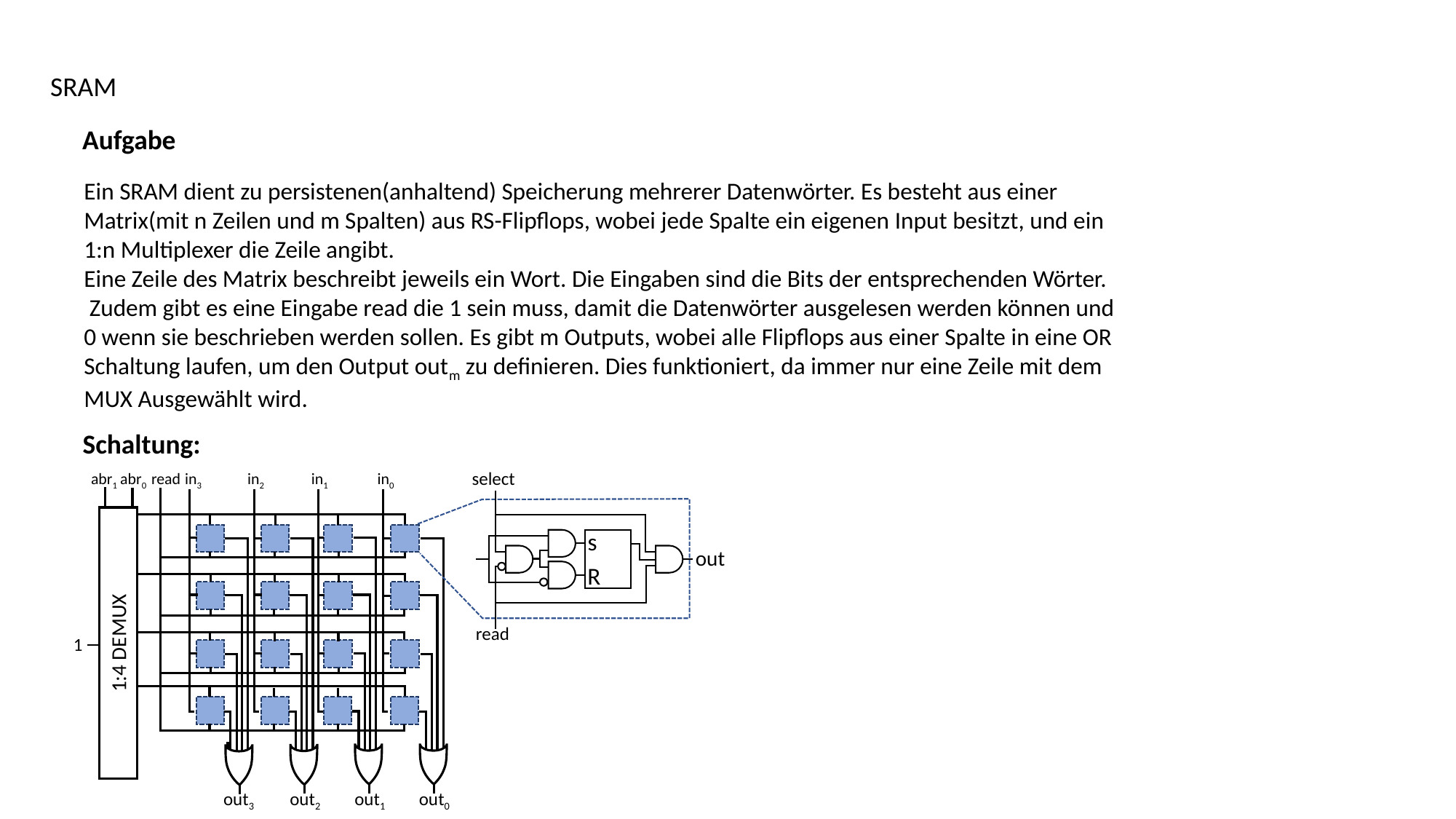

SRAM
Aufgabe
Ein SRAM dient zu persistenen(anhaltend) Speicherung mehrerer Datenwörter. Es besteht aus einer Matrix(mit n Zeilen und m Spalten) aus RS-Flipflops, wobei jede Spalte ein eigenen Input besitzt, und ein 1:n Multiplexer die Zeile angibt.
Eine Zeile des Matrix beschreibt jeweils ein Wort. Die Eingaben sind die Bits der entsprechenden Wörter.
 Zudem gibt es eine Eingabe read die 1 sein muss, damit die Datenwörter ausgelesen werden können und 0 wenn sie beschrieben werden sollen. Es gibt m Outputs, wobei alle Flipflops aus einer Spalte in eine OR Schaltung laufen, um den Output outm zu definieren. Dies funktioniert, da immer nur eine Zeile mit dem MUX Ausgewählt wird.
Schaltung:
select
abr1
abr0
read
in3
in2
in1
in0

s

out

R

read
1:4 DEMUX
1

out3
out2
out1
out0